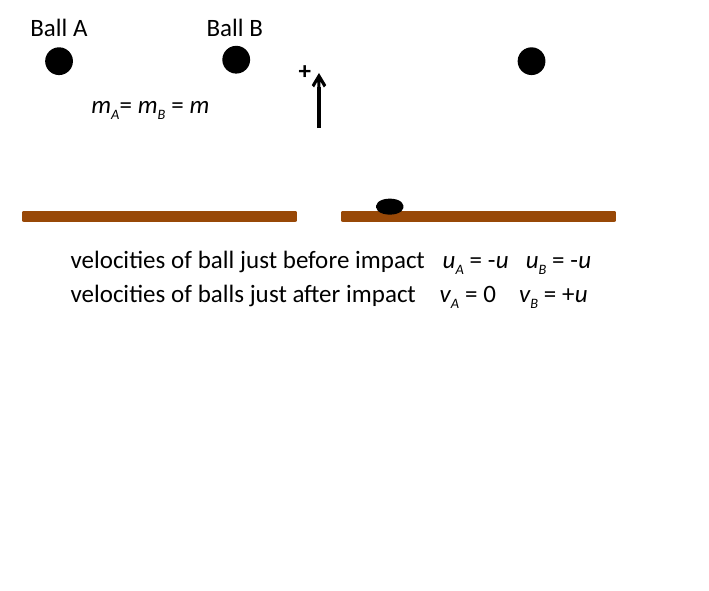

Ball A
Ball B
+

mA= mB = m

velocities of ball just before impact   uA = -u   uB = -u
velocities of balls just after impact    vA = 0    vB = +u